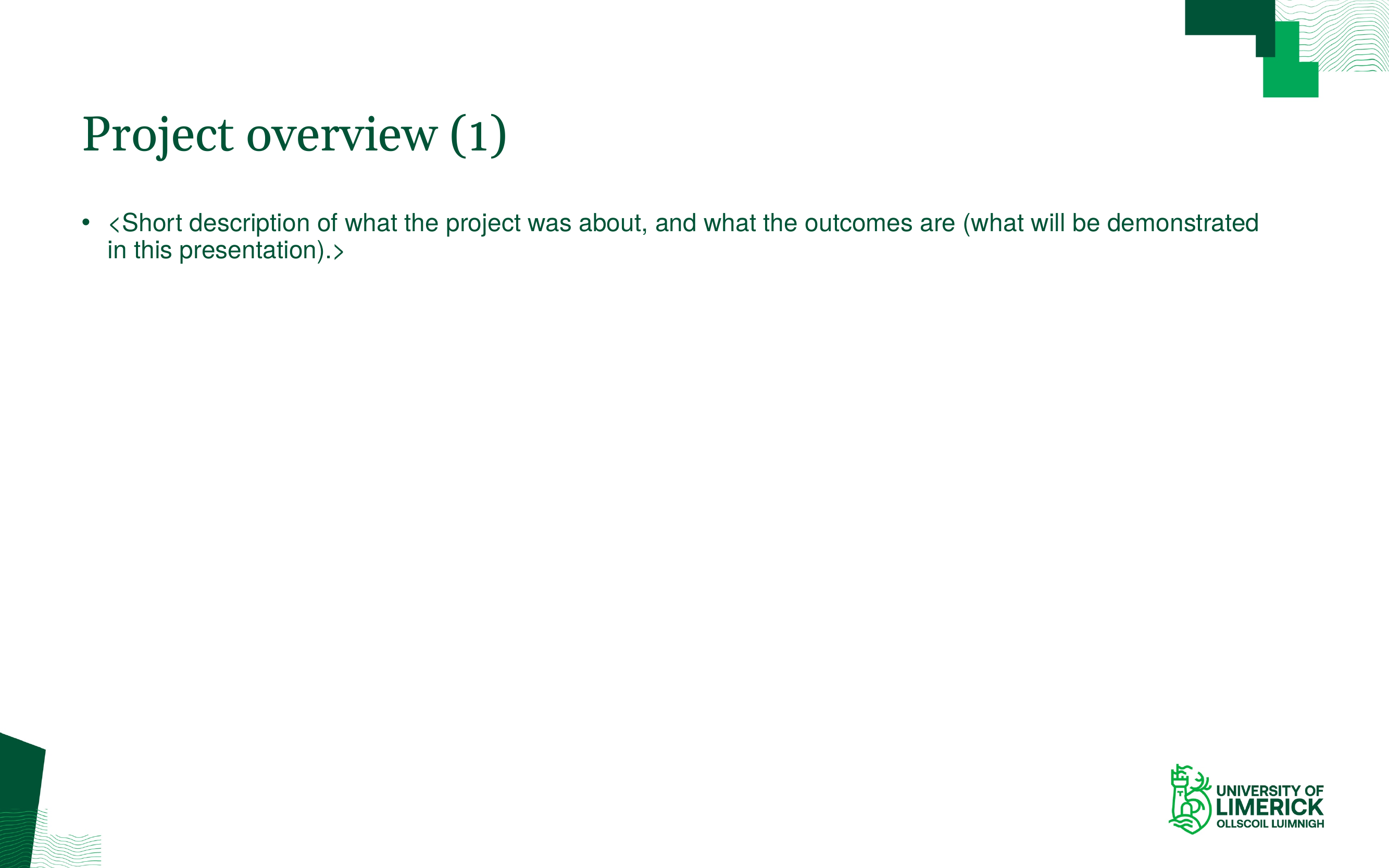

# Project overview (1)
<Short description of what the project was about, and what the outcomes are (what will be demonstrated in this presentation).>